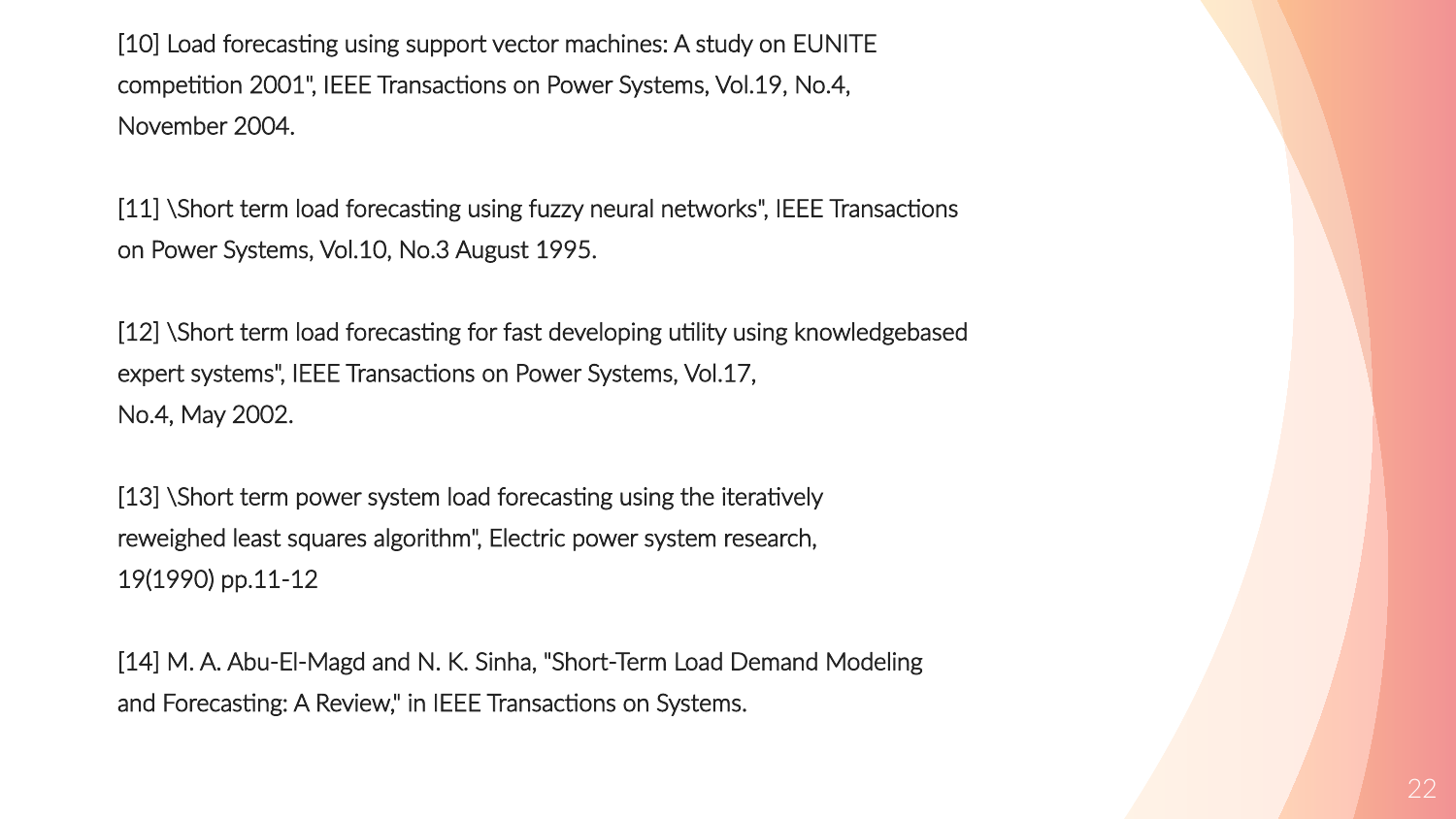

[10] Load forecasting using support vector machines: A study on EUNITE
competition 2001", IEEE Transactions on Power Systems, Vol.19, No.4,
November 2004.

[11] \Short term load forecasting using fuzzy neural networks", IEEE Transactions
on Power Systems, Vol.10, No.3 August 1995.

[12] \Short term load forecasting for fast developing utility using knowledgebased
expert systems", IEEE Transactions on Power Systems, Vol.17,
No.4, May 2002.

[13] \Short term power system load forecasting using the iteratively
reweighed least squares algorithm", Electric power system research,
19(1990) pp.11-12

[14] M. A. Abu-El-Magd and N. K. Sinha, "Short-Term Load Demand Modeling
and Forecasting: A Review," in IEEE Transactions on Systems.
22